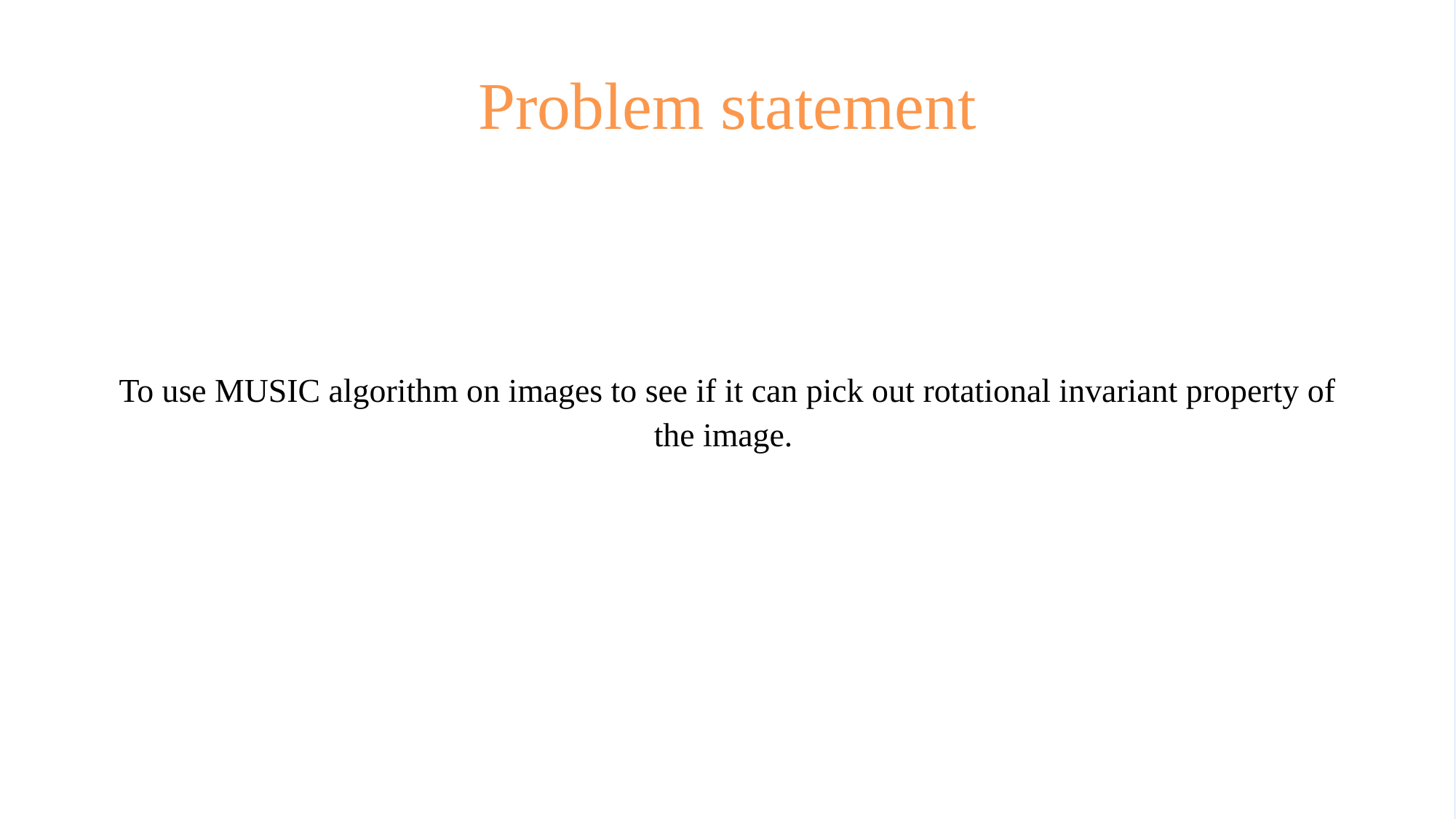

# Problem statement
To use MUSIC algorithm on images to see if it can pick out rotational invariant property of the image.